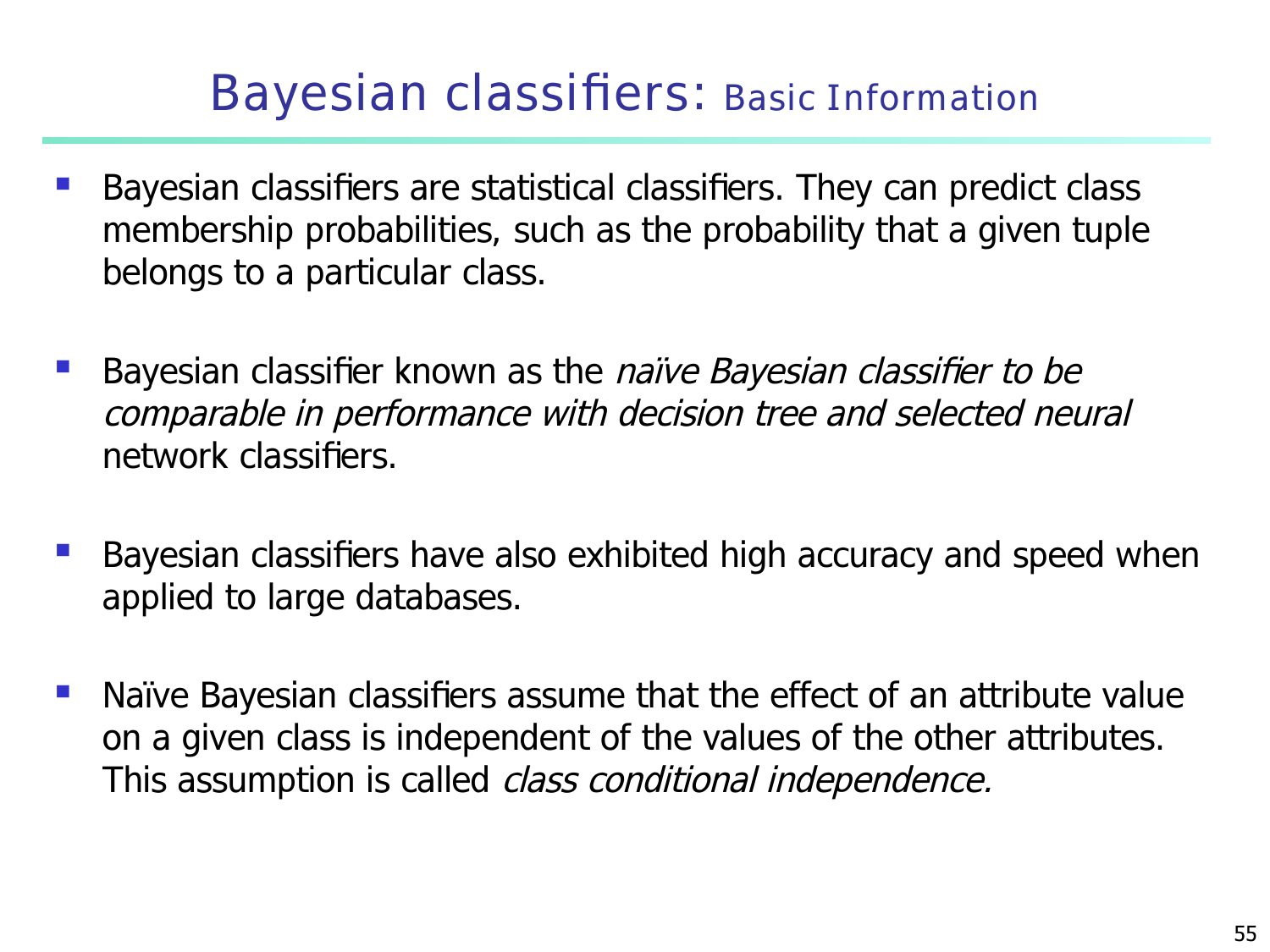

# Bayesian classifiers: Basic Information
Bayesian classifiers are statistical classifiers. They can predict class membership probabilities, such as the probability that a given tuple belongs to a particular class.

Bayesian classifier known as the naïve Bayesian classifier to be comparable in performance with decision tree and selected neural network classifiers.

Bayesian classifiers have also exhibited high accuracy and speed when applied to large databases.

Naïve Bayesian classifiers assume that the effect of an attribute value on a given class is independent of the values of the other attributes. This assumption is called class conditional independence.
55